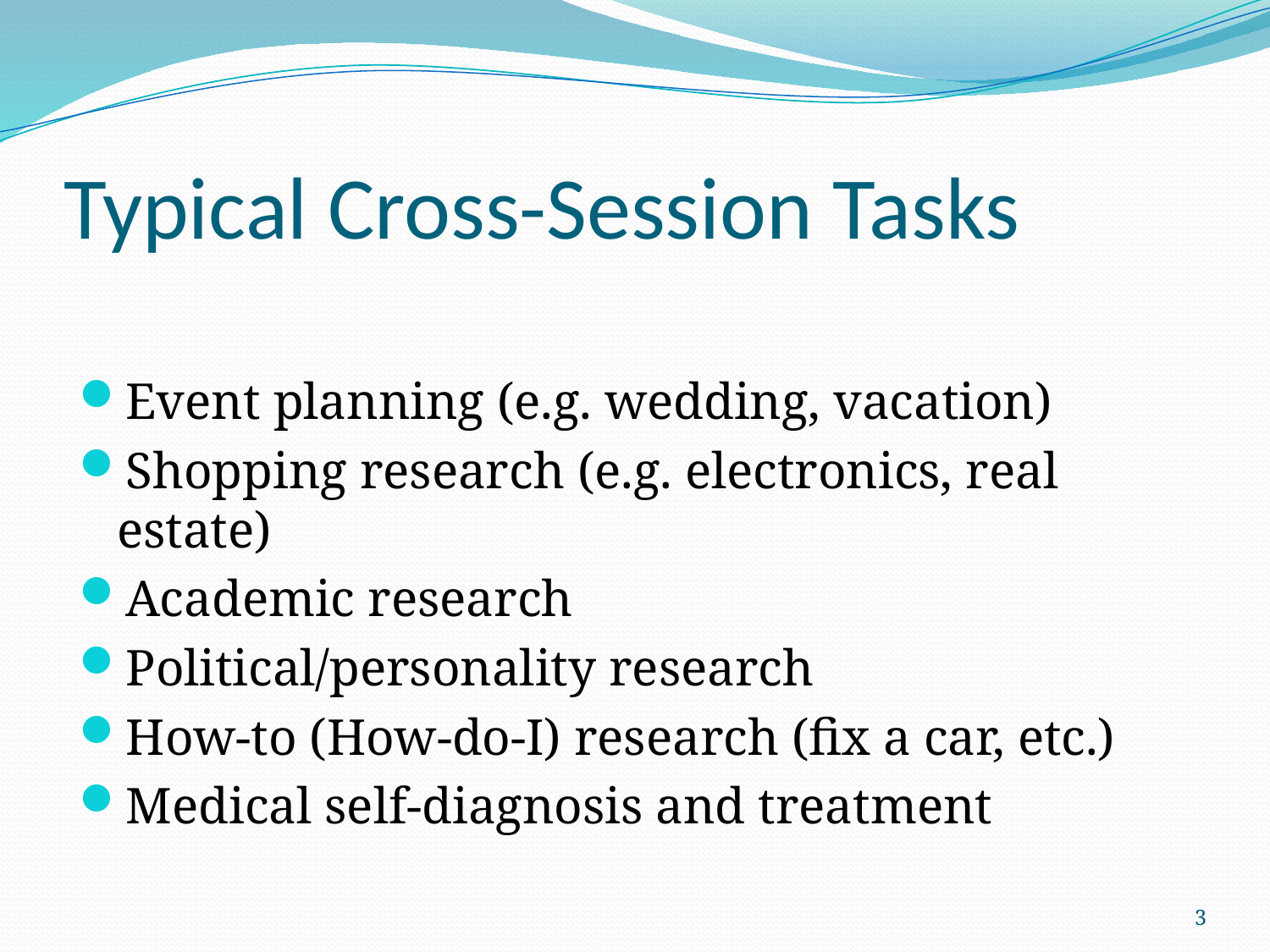

# Typical Cross-Session Tasks
Event planning (e.g. wedding, vacation)
Shopping research (e.g. electronics, real estate)
Academic research
Political/personality research
How-to (How-do-I) research (fix a car, etc.)
Medical self-diagnosis and treatment

3